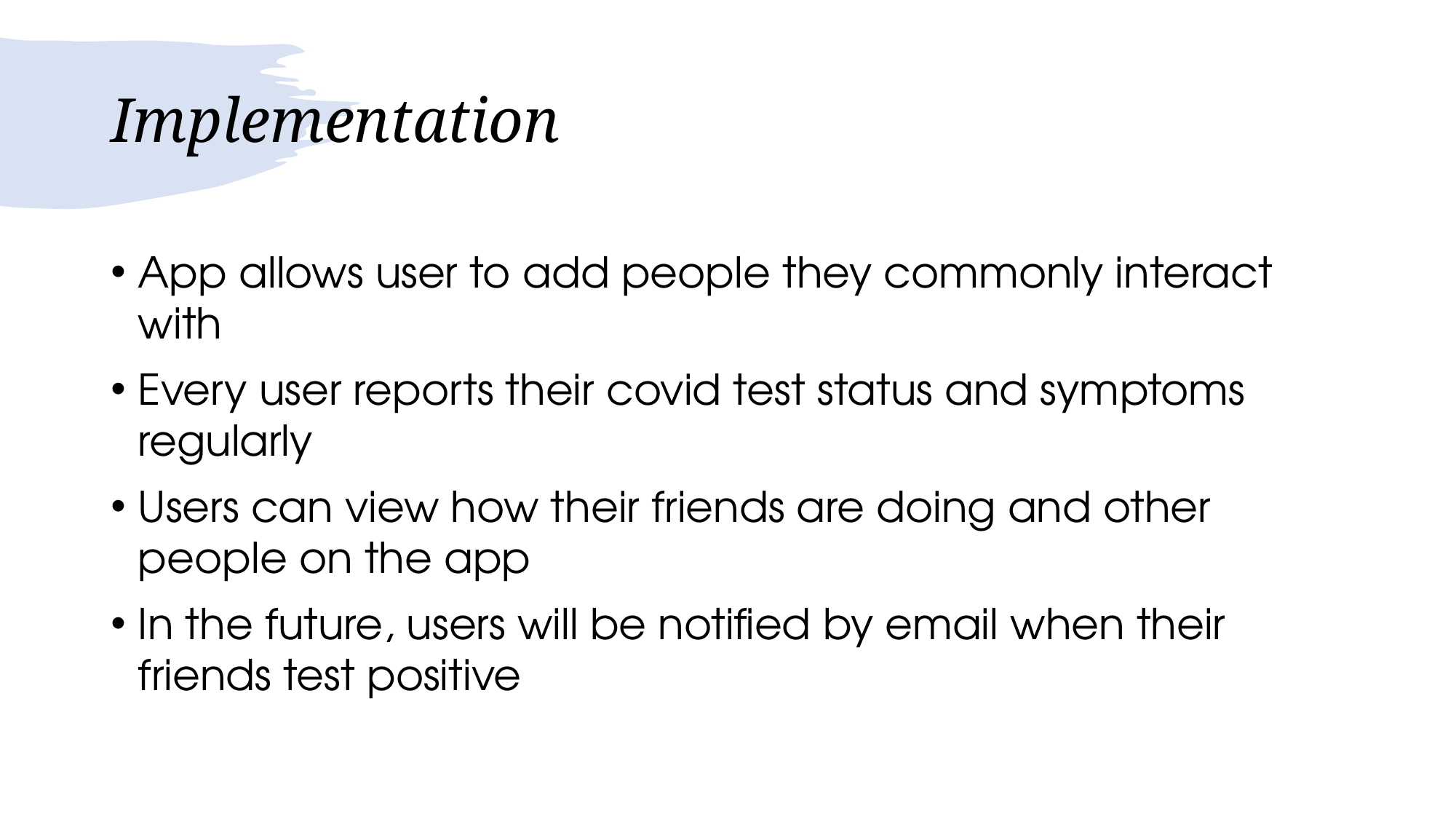

# Implementation
App allows user to add people they commonly interact with
Every user reports their covid test status and symptoms regularly
Users can view how their friends are doing and other people on the app
In the future, users will be notified by email when their friends test positive